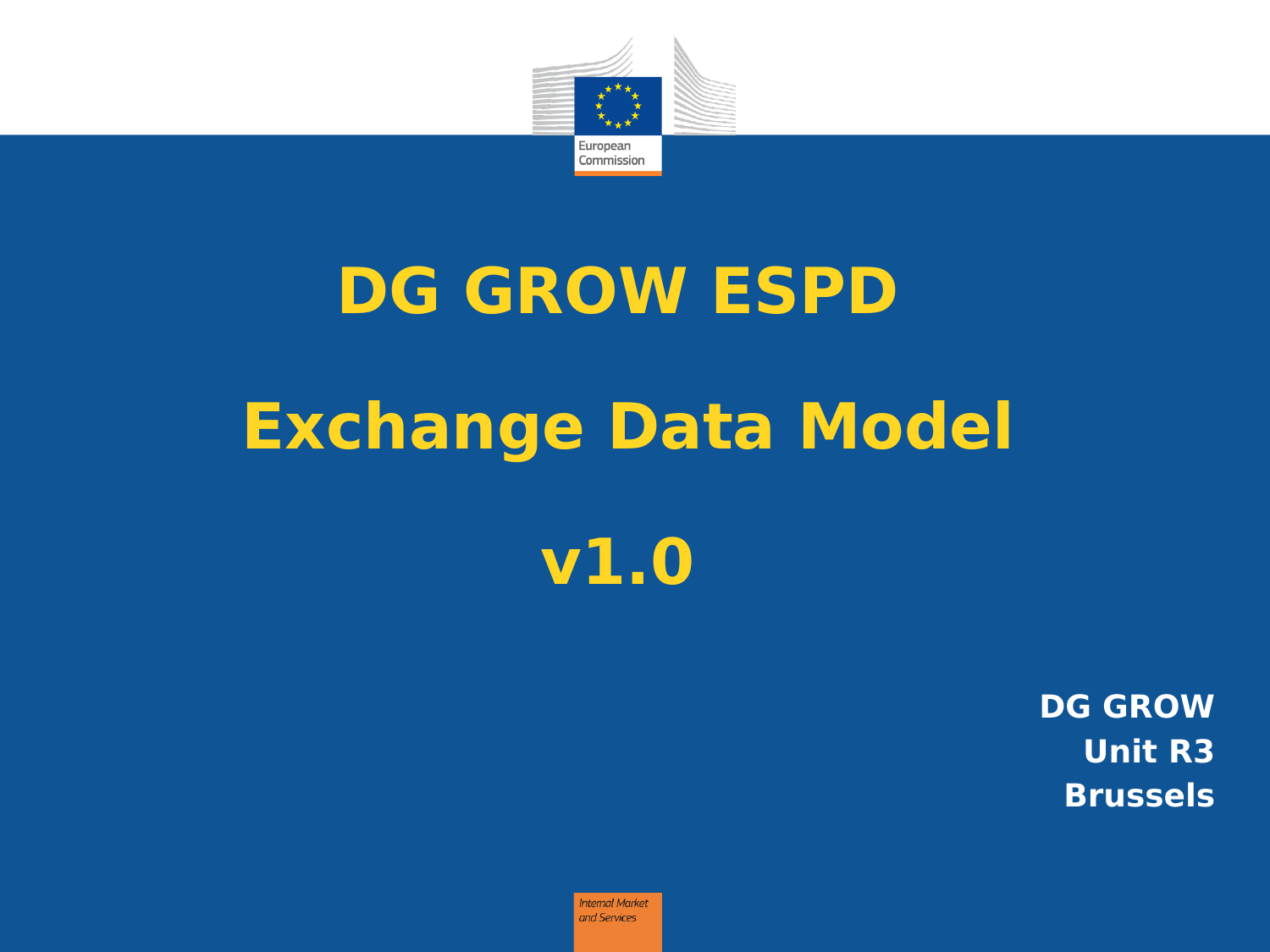

DG GROW ESPD
 Exchange Data Model
v1.0
DG GROW
Unit R3
Brussels